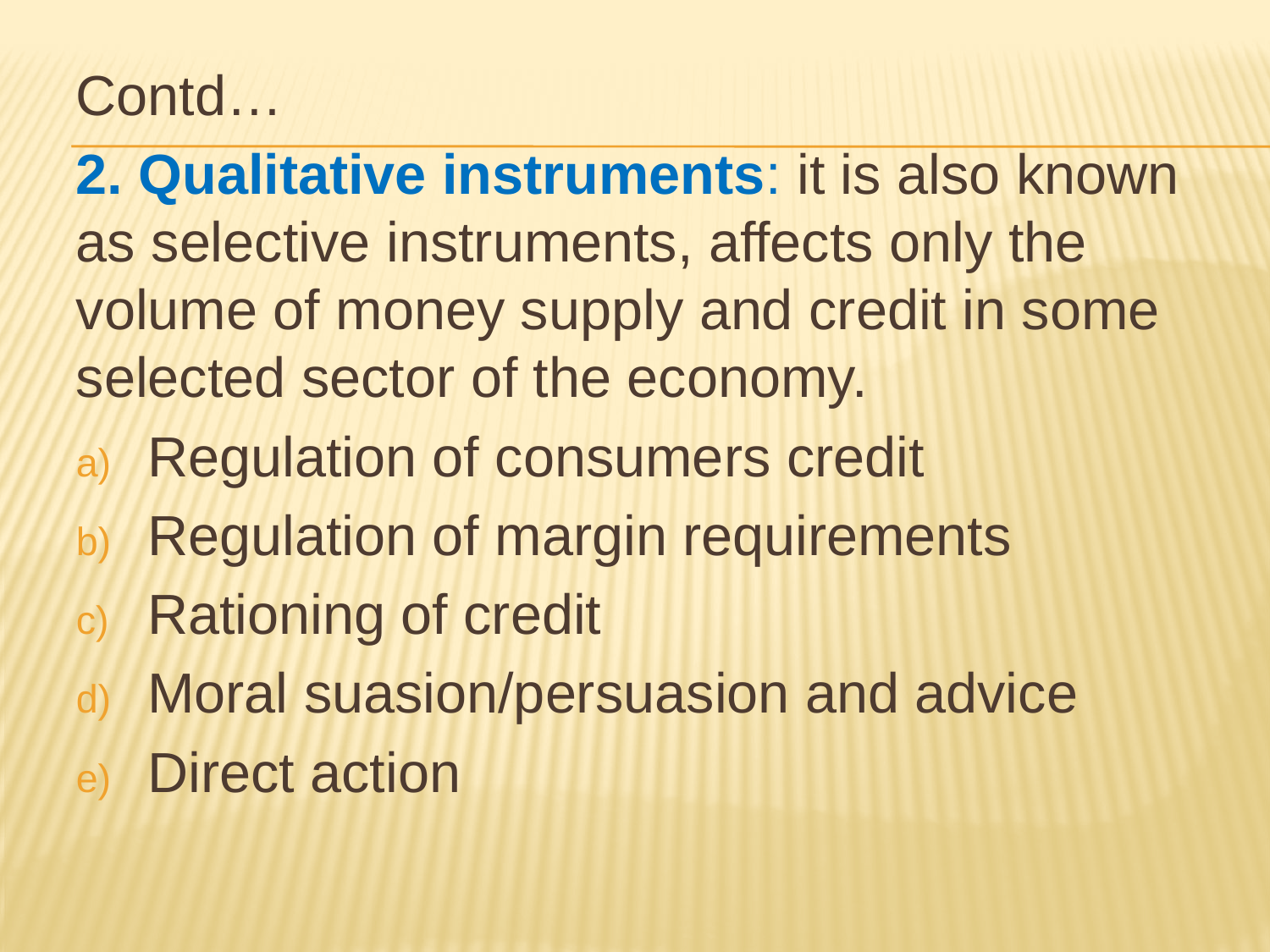

Contd…
2. Qualitative instruments: it is also known as selective instruments, affects only the volume of money supply and credit in some selected sector of the economy.
Regulation of consumers credit
Regulation of margin requirements
Rationing of credit
Moral suasion/persuasion and advice
Direct action